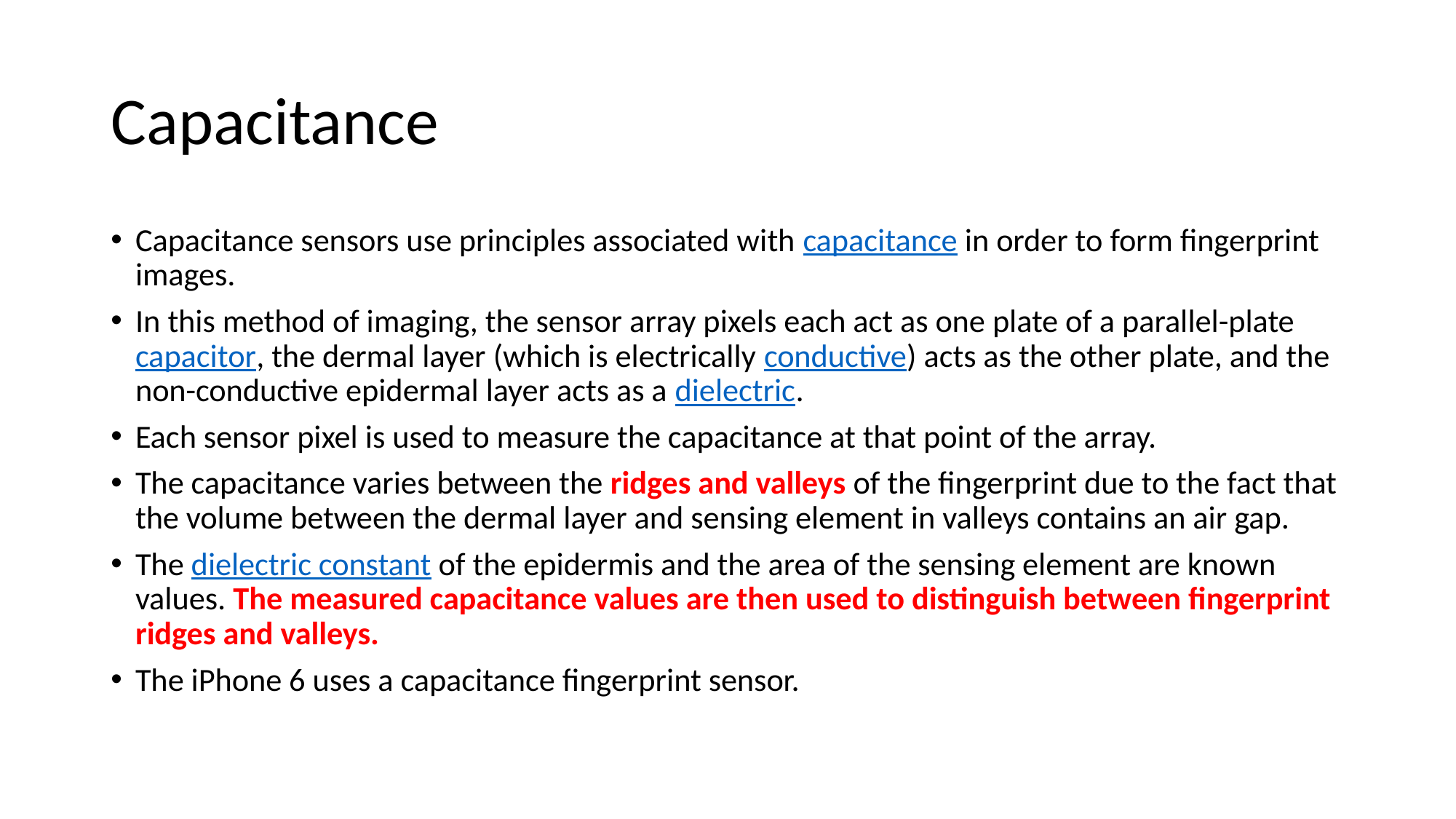

# Capacitance
Capacitance sensors use principles associated with capacitance in order to form fingerprint images.
In this method of imaging, the sensor array pixels each act as one plate of a parallel-plate capacitor, the dermal layer (which is electrically conductive) acts as the other plate, and the non-conductive epidermal layer acts as a dielectric.
Each sensor pixel is used to measure the capacitance at that point of the array.
The capacitance varies between the ridges and valleys of the fingerprint due to the fact that the volume between the dermal layer and sensing element in valleys contains an air gap.
The dielectric constant of the epidermis and the area of the sensing element are known values. The measured capacitance values are then used to distinguish between fingerprint ridges and valleys.
The iPhone 6 uses a capacitance fingerprint sensor.